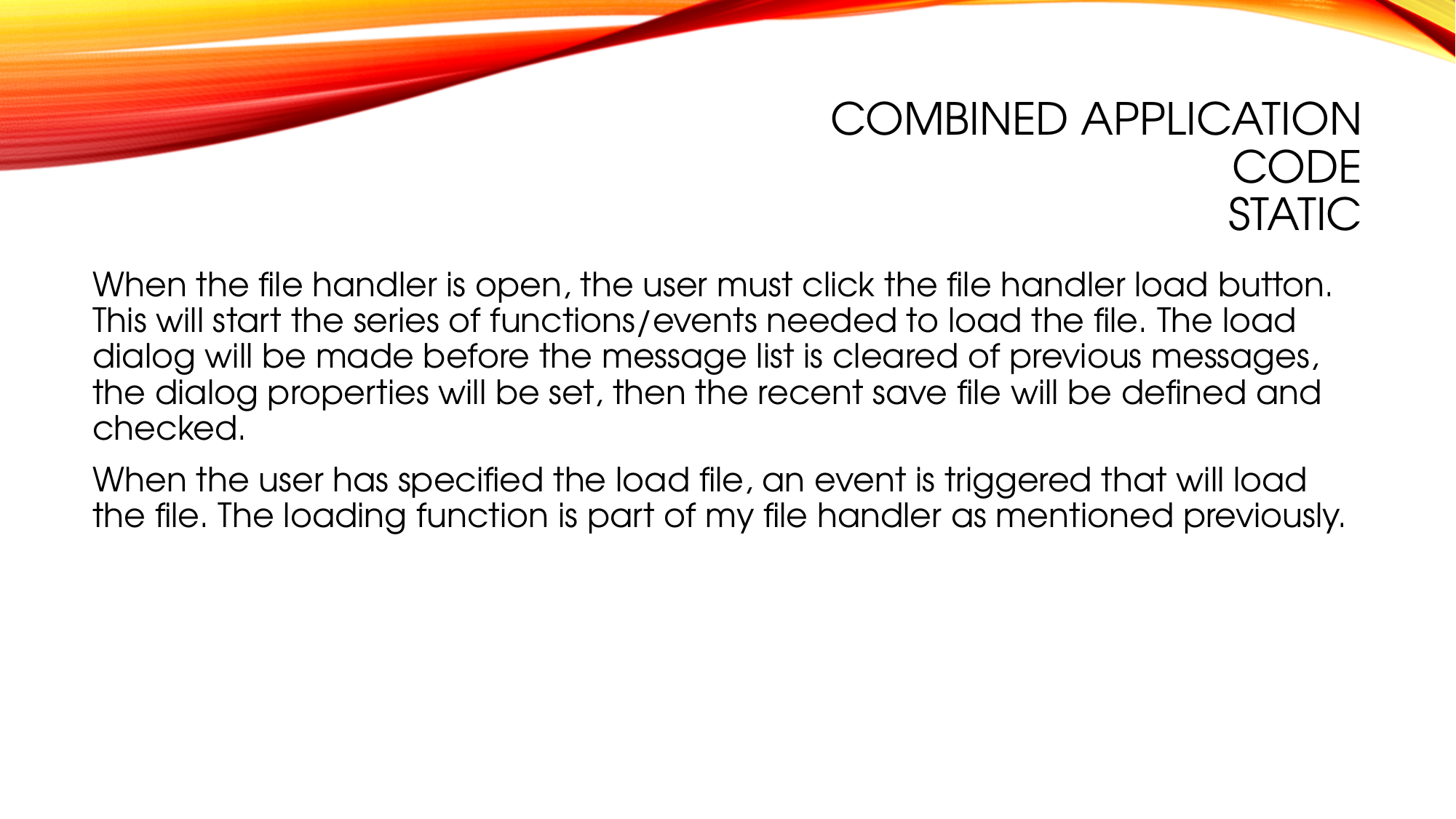

# Combined Application Code Static
When the file handler is open, the user must click the file handler load button. This will start the series of functions/events needed to load the file. The load dialog will be made before the message list is cleared of previous messages, the dialog properties will be set, then the recent save file will be defined and checked.
When the user has specified the load file, an event is triggered that will load the file. The loading function is part of my file handler as mentioned previously.